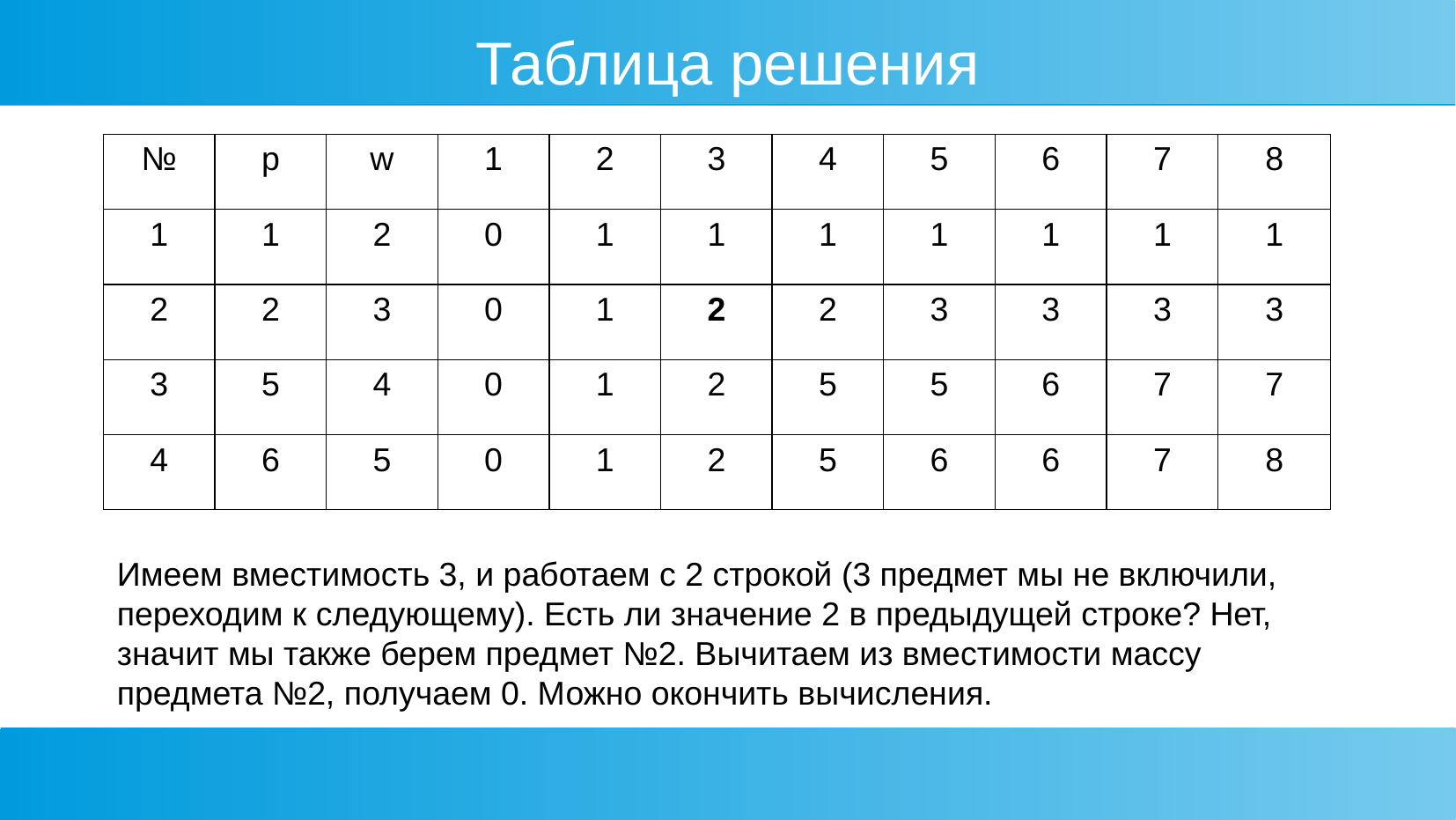

Таблица решения
| № | p | w | 1 | 2 | 3 | 4 | 5 | 6 | 7 | 8 |
| --- | --- | --- | --- | --- | --- | --- | --- | --- | --- | --- |
| 1 | 1 | 2 | 0 | 1 | 1 | 1 | 1 | 1 | 1 | 1 |
| 2 | 2 | 3 | 0 | 1 | 2 | 2 | 3 | 3 | 3 | 3 |
| 3 | 5 | 4 | 0 | 1 | 2 | 5 | 5 | 6 | 7 | 7 |
| 4 | 6 | 5 | 0 | 1 | 2 | 5 | 6 | 6 | 7 | 8 |
Имеем вместимость 3, и работаем с 2 строкой (3 предмет мы не включили, переходим к следующему). Есть ли значение 2 в предыдущей строке? Нет, значит мы также берем предмет №2. Вычитаем из вместимости массу предмета №2, получаем 0. Можно окончить вычисления.